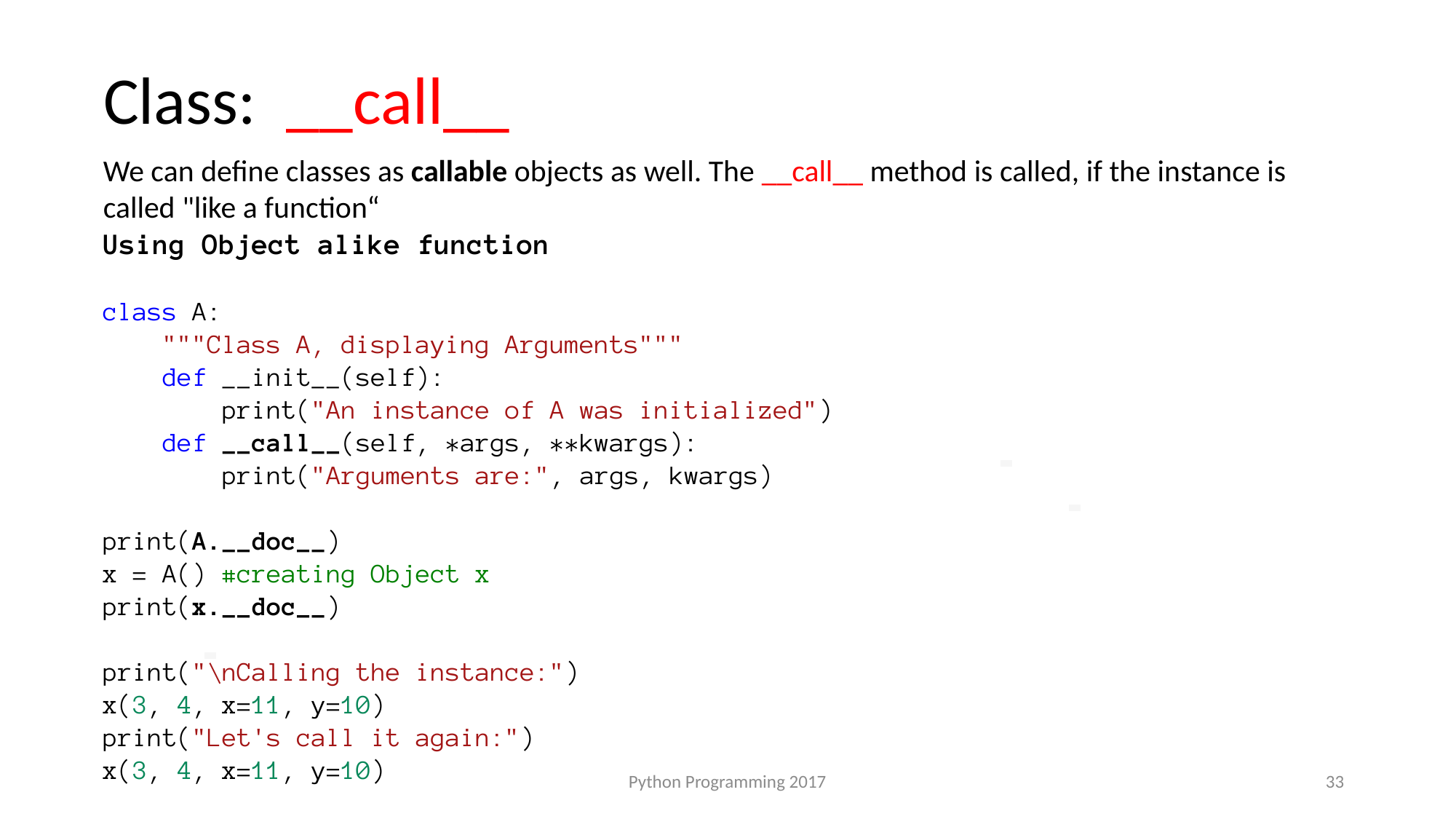

# Class:  __call__
We can define classes as callable objects as well. The __call__ method is called, if the instance is called "like a function“
Using Object alike function
class A:
    """Class A, displaying Arguments"""
    def __init__(self):
        print("An instance of A was initialized")
    def __call__(self, *args, **kwargs):
        print("Arguments are:", args, kwargs)

print(A.__doc__)
x = A() #creating Object x
print(x.__doc__)

print("\nCalling the instance:")
x(3, 4, x=11, y=10)
print("Let's call it again:")
x(3, 4, x=11, y=10)
Python Programming 2017
33